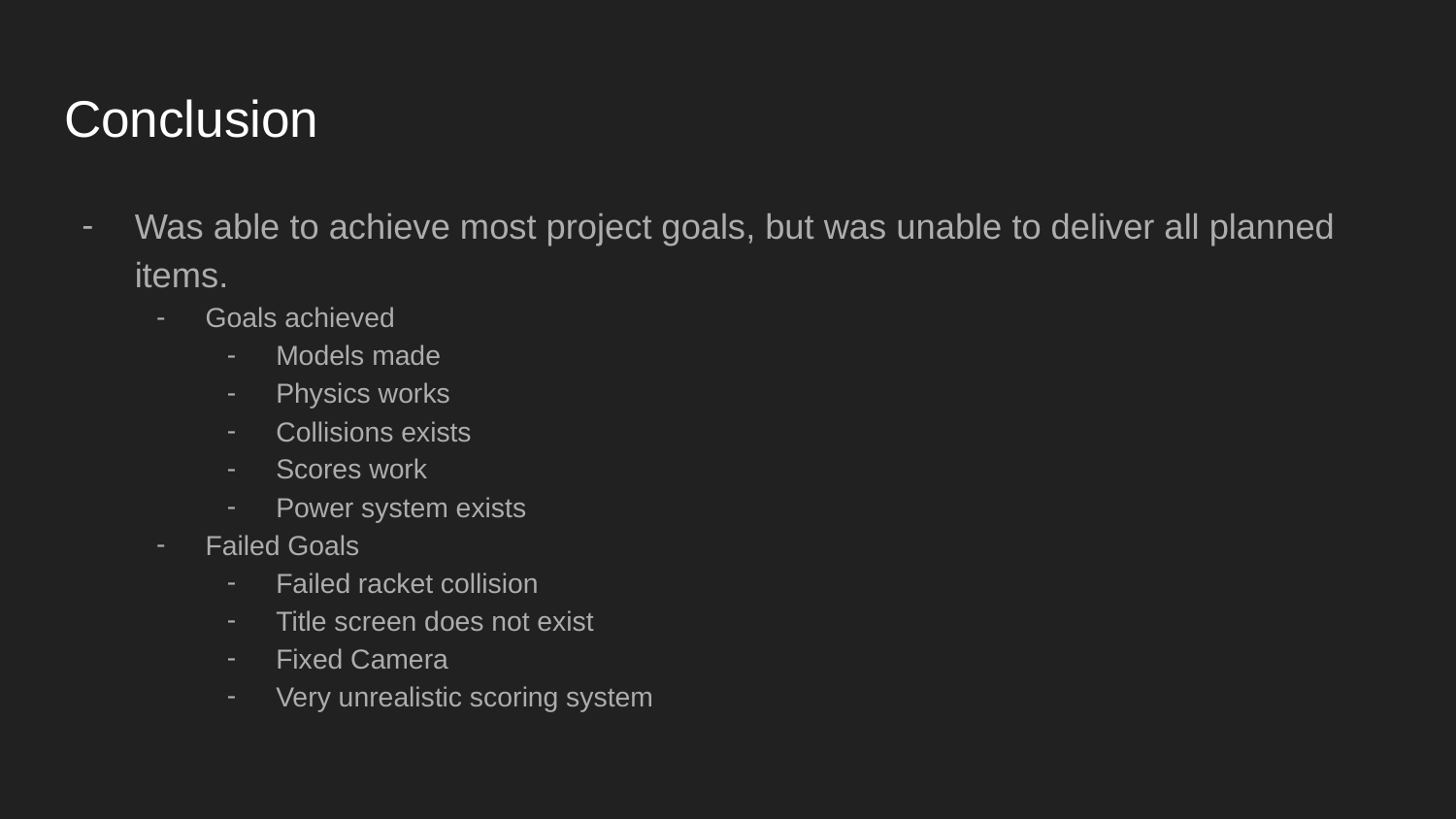

# Conclusion
Was able to achieve most project goals, but was unable to deliver all planned items.
Goals achieved
Models made
Physics works
Collisions exists
Scores work
Power system exists
Failed Goals
Failed racket collision
Title screen does not exist
Fixed Camera
Very unrealistic scoring system